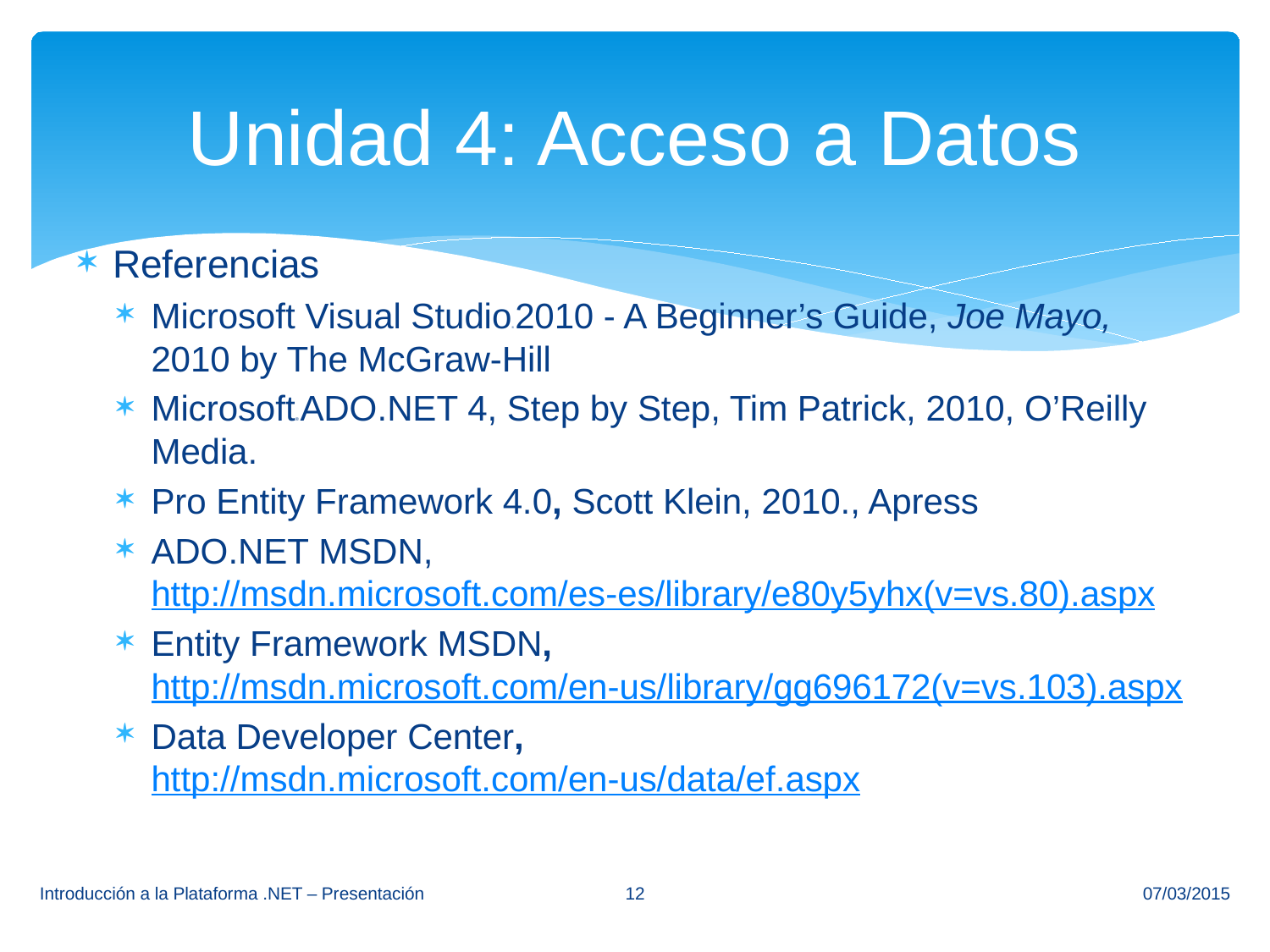

# Unidad 4: Acceso a Datos
Referencias
Microsoft Visual Studio® 2010 - A Beginner’s Guide, Joe Mayo, 2010 by The McGraw-Hill
Microsoft® ADO.NET 4, Step by Step, Tim Patrick, 2010, O’Reilly Media.
Pro Entity Framework 4.0, Scott Klein, 2010., Apress
ADO.NET MSDN, http://msdn.microsoft.com/es-es/library/e80y5yhx(v=vs.80).aspx
Entity Framework MSDN, http://msdn.microsoft.com/en-us/library/gg696172(v=vs.103).aspx
Data Developer Center, http://msdn.microsoft.com/en-us/data/ef.aspx

12
Introducción a la Plataforma .NET – Presentación
07/03/2015